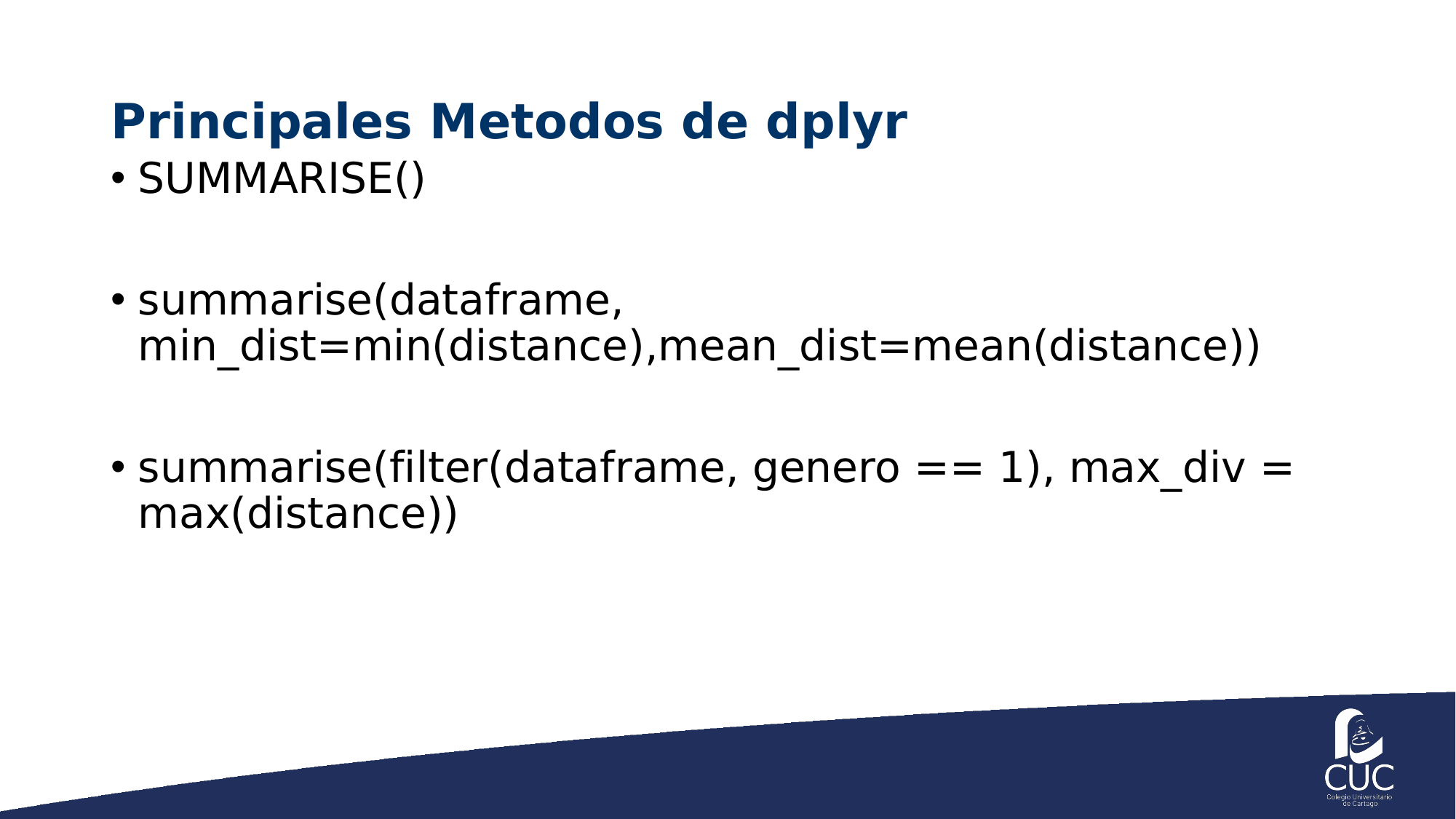

# Principales Metodos de dplyr
SUMMARISE()

summarise(dataframe, min_dist=min(distance),mean_dist=mean(distance))

summarise(filter(dataframe, genero == 1), max_div = max(distance))